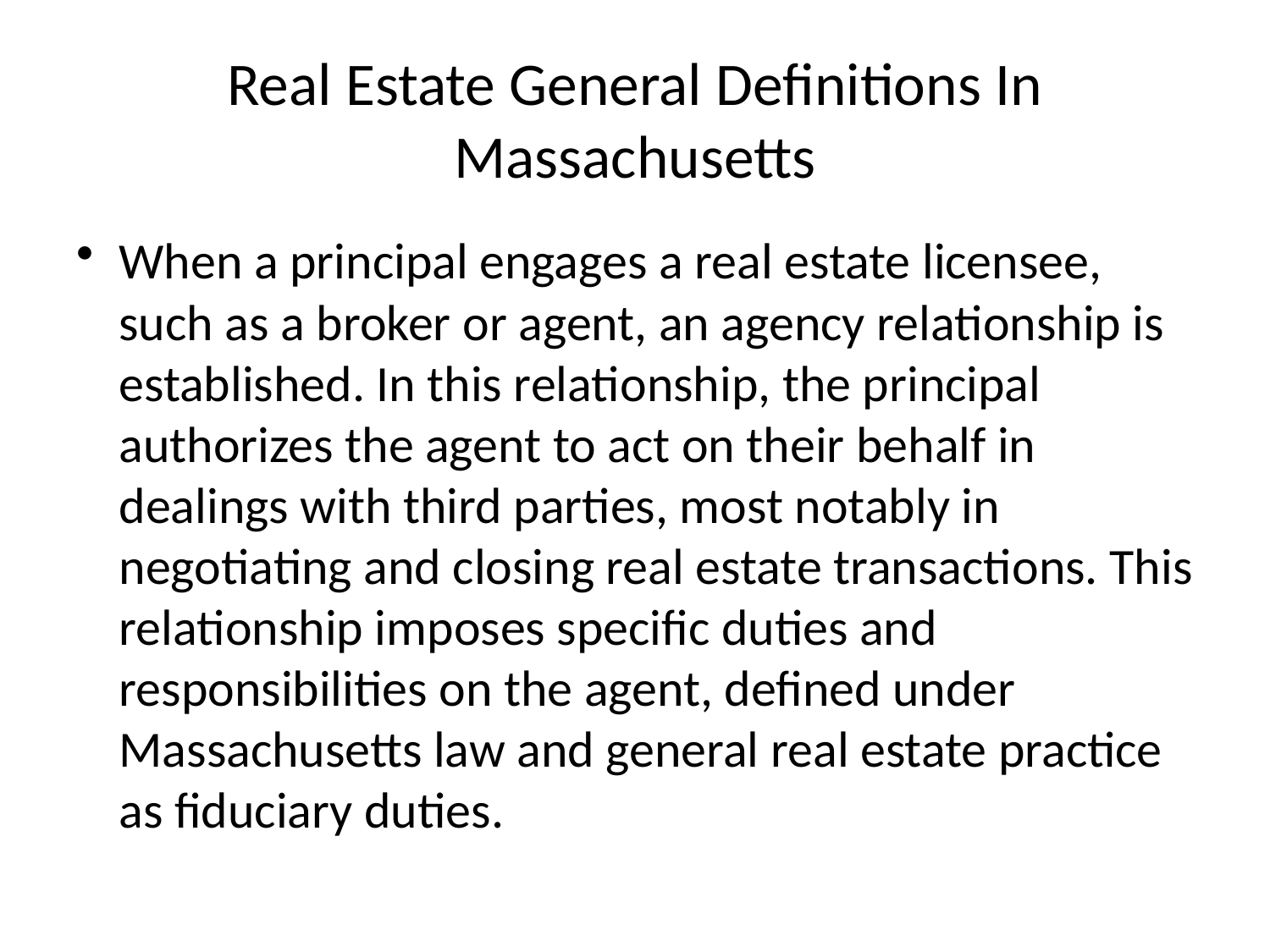

# Real Estate General Definitions In Massachusetts

When a principal engages a real estate licensee, such as a broker or agent, an agency relationship is established. In this relationship, the principal authorizes the agent to act on their behalf in dealings with third parties, most notably in negotiating and closing real estate transactions. This relationship imposes specific duties and responsibilities on the agent, defined under Massachusetts law and general real estate practice as fiduciary duties.